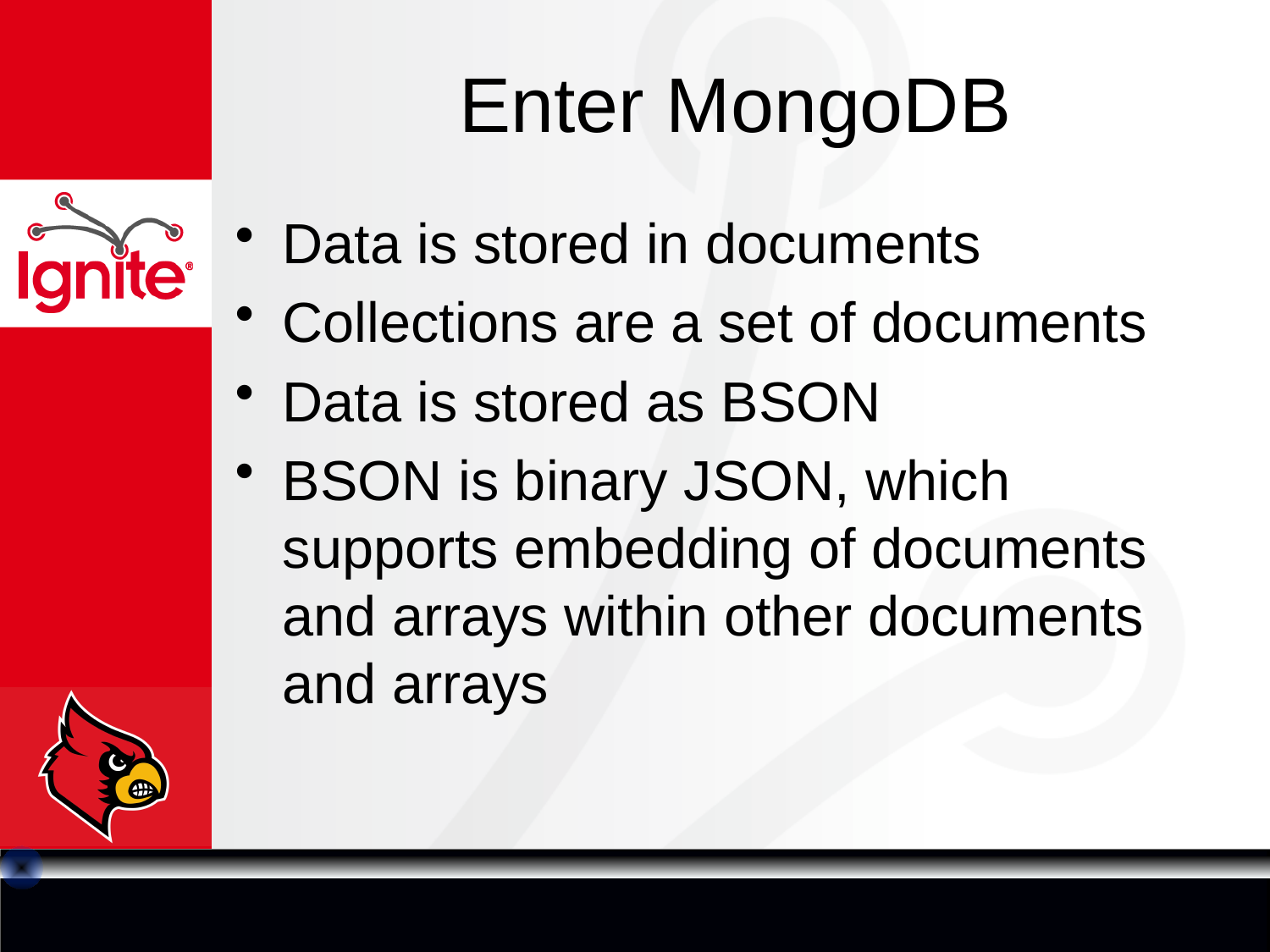

# Enter MongoDB
Data is stored in documents
Collections are a set of documents
Data is stored as BSON
BSON is binary JSON, which supports embedding of documents and arrays within other documents and arrays